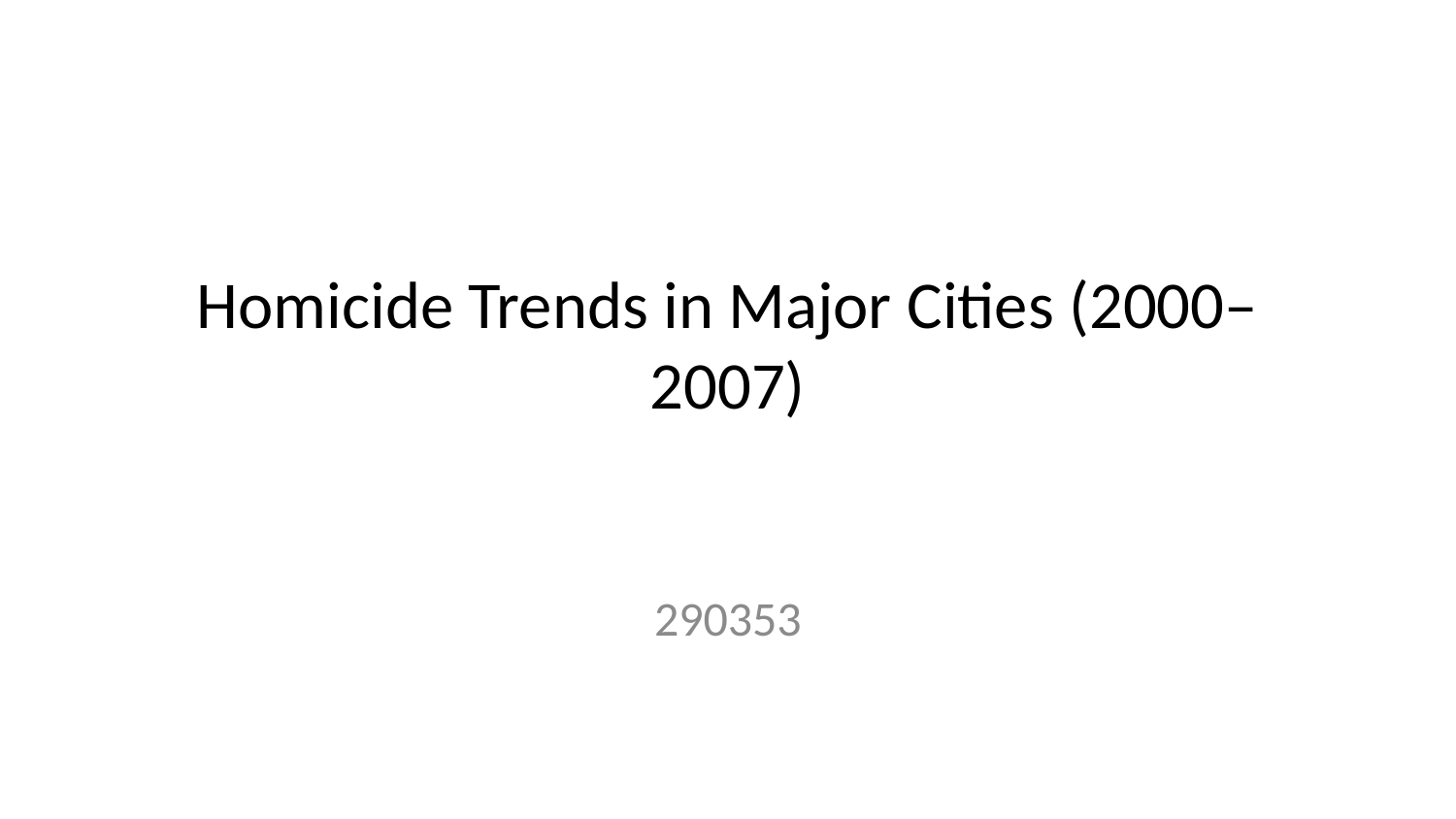

# Homicide Trends in Major Cities (2000–2007)
290353